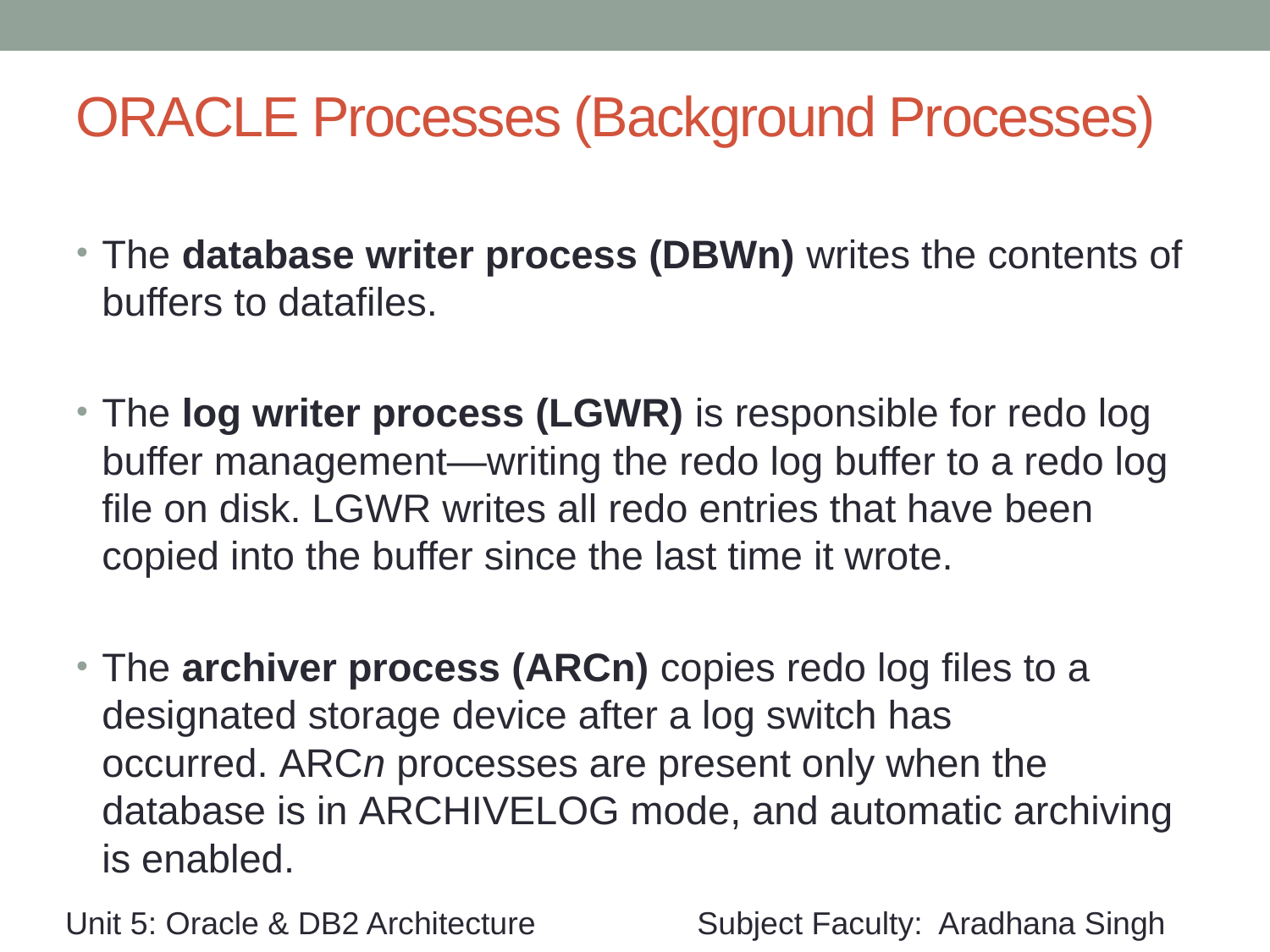

# ORACLE Processes (Background Processes)
The database writer process (DBWn) writes the contents of buffers to datafiles.

The log writer process (LGWR) is responsible for redo log buffer management—writing the redo log buffer to a redo log file on disk. LGWR writes all redo entries that have been copied into the buffer since the last time it wrote.

The archiver process (ARCn) copies redo log files to a designated storage device after a log switch has occurred. ARCn processes are present only when the database is in ARCHIVELOG mode, and automatic archiving is enabled.